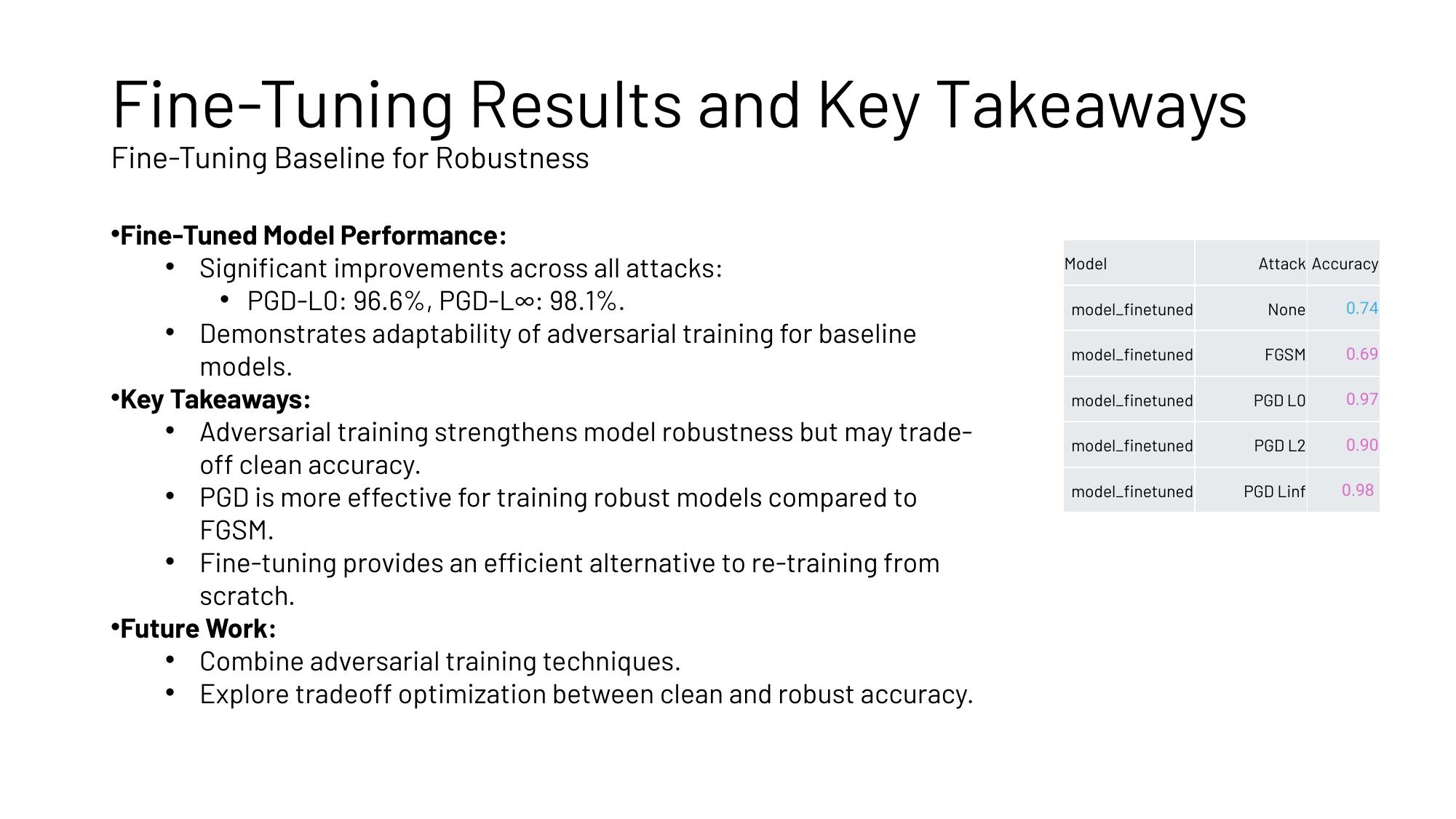

# Fine-Tuning Results and Key Takeaways Fine-Tuning Baseline for Robustness
Fine-Tuned Model Performance:
Significant improvements across all attacks:
PGD-L0: 96.6%, PGD-L∞: 98.1%.
Demonstrates adaptability of adversarial training for baseline models.
Key Takeaways:
Adversarial training strengthens model robustness but may trade-off clean accuracy.
PGD is more effective for training robust models compared to FGSM.
Fine-tuning provides an efficient alternative to re-training from scratch.
Future Work:
Combine adversarial training techniques.
Explore tradeoff optimization between clean and robust accuracy.

| Model | Attack | Accuracy |
| --- | --- | --- |
| model\_finetuned | None | 0.74 |
| model\_finetuned | FGSM | 0.69 |
| model\_finetuned | PGD L0 | 0.97 |
| model\_finetuned | PGD L2 | 0.90 |
| model\_finetuned | PGD Linf | 0.98 |